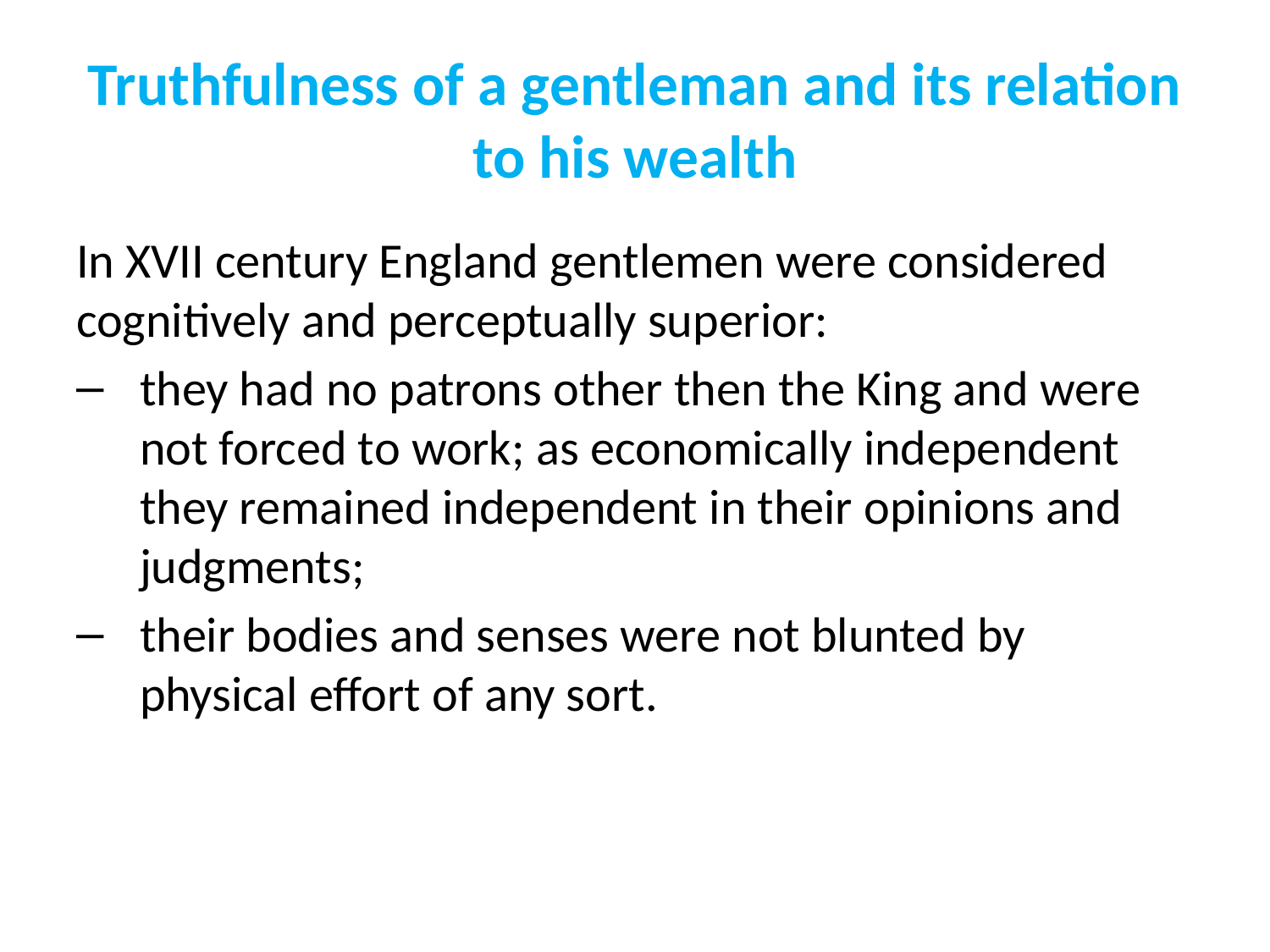

# Truthfulness of a gentleman and its relation to his wealth
In XVII century England gentlemen were considered cognitively and perceptually superior:
they had no patrons other then the King and were not forced to work; as economically independent they remained independent in their opinions and judgments;
their bodies and senses were not blunted by physical effort of any sort.